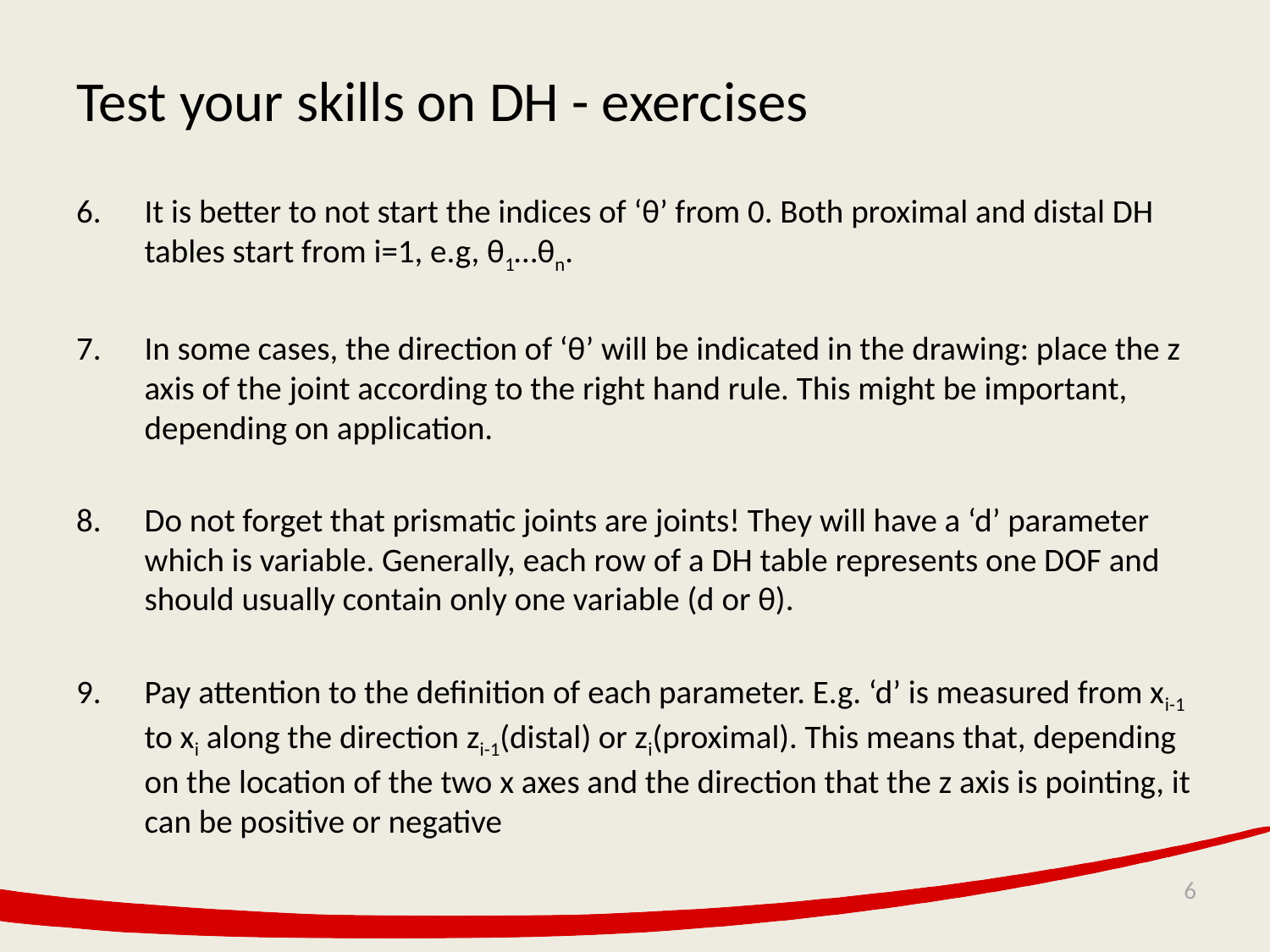

# Test your skills on DH - exercises
It is better to not start the indices of ‘θ’ from 0. Both proximal and distal DH tables start from i=1, e.g, θ1…θn.

In some cases, the direction of ‘θ’ will be indicated in the drawing: place the z axis of the joint according to the right hand rule. This might be important, depending on application.

Do not forget that prismatic joints are joints! They will have a ‘d’ parameter which is variable. Generally, each row of a DH table represents one DOF and should usually contain only one variable (d or θ).

Pay attention to the definition of each parameter. E.g. ‘d’ is measured from xi-1 to xi along the direction zi-1(distal) or zi(proximal). This means that, depending on the location of the two x axes and the direction that the z axis is pointing, it can be positive or negative